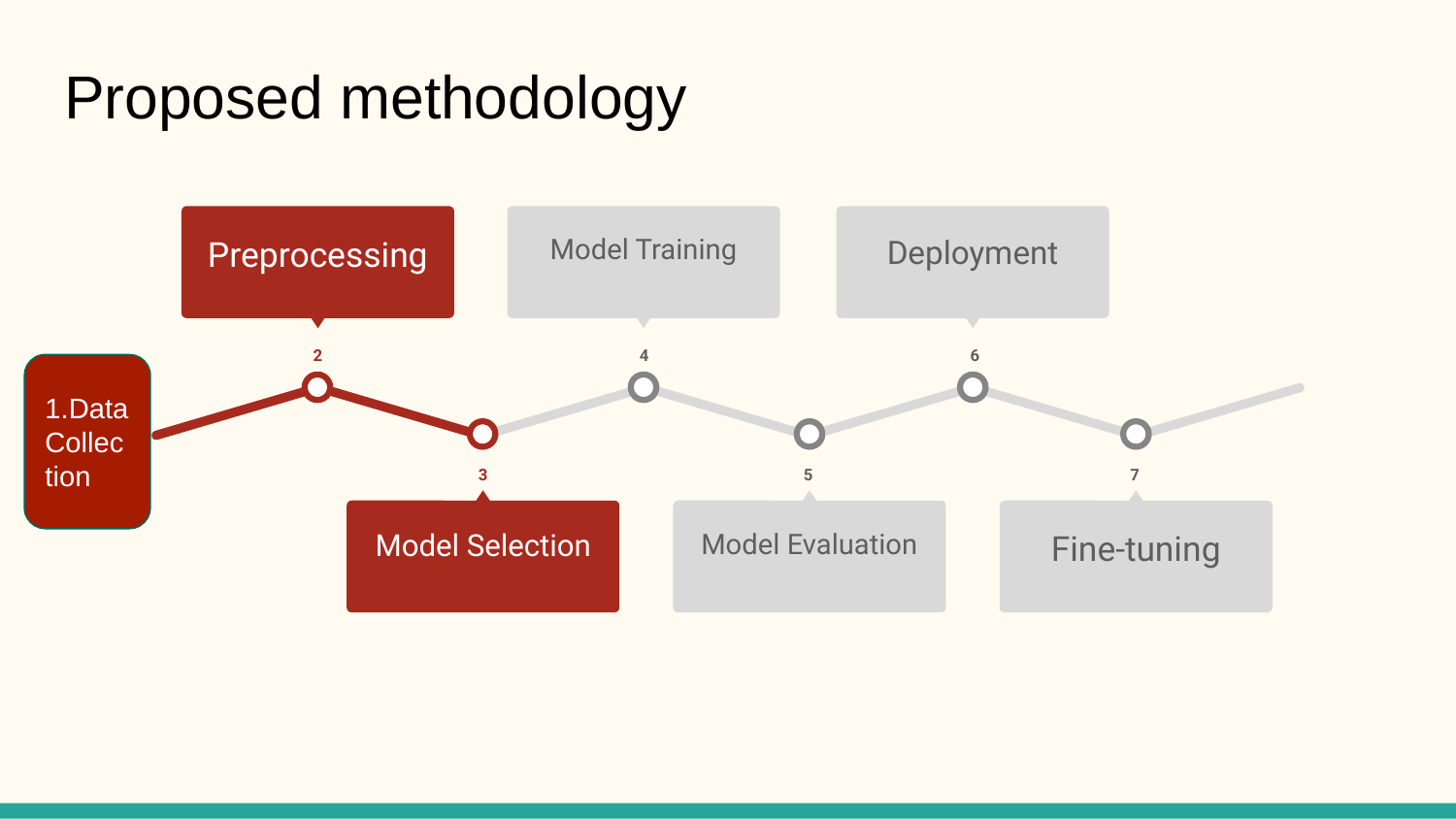

# Proposed methodology

Preprocessing

2

Model Training

4

Deployment

6

1.Data Collection

3

Model Selection

5

Model Evaluation

7

Fine-tuning